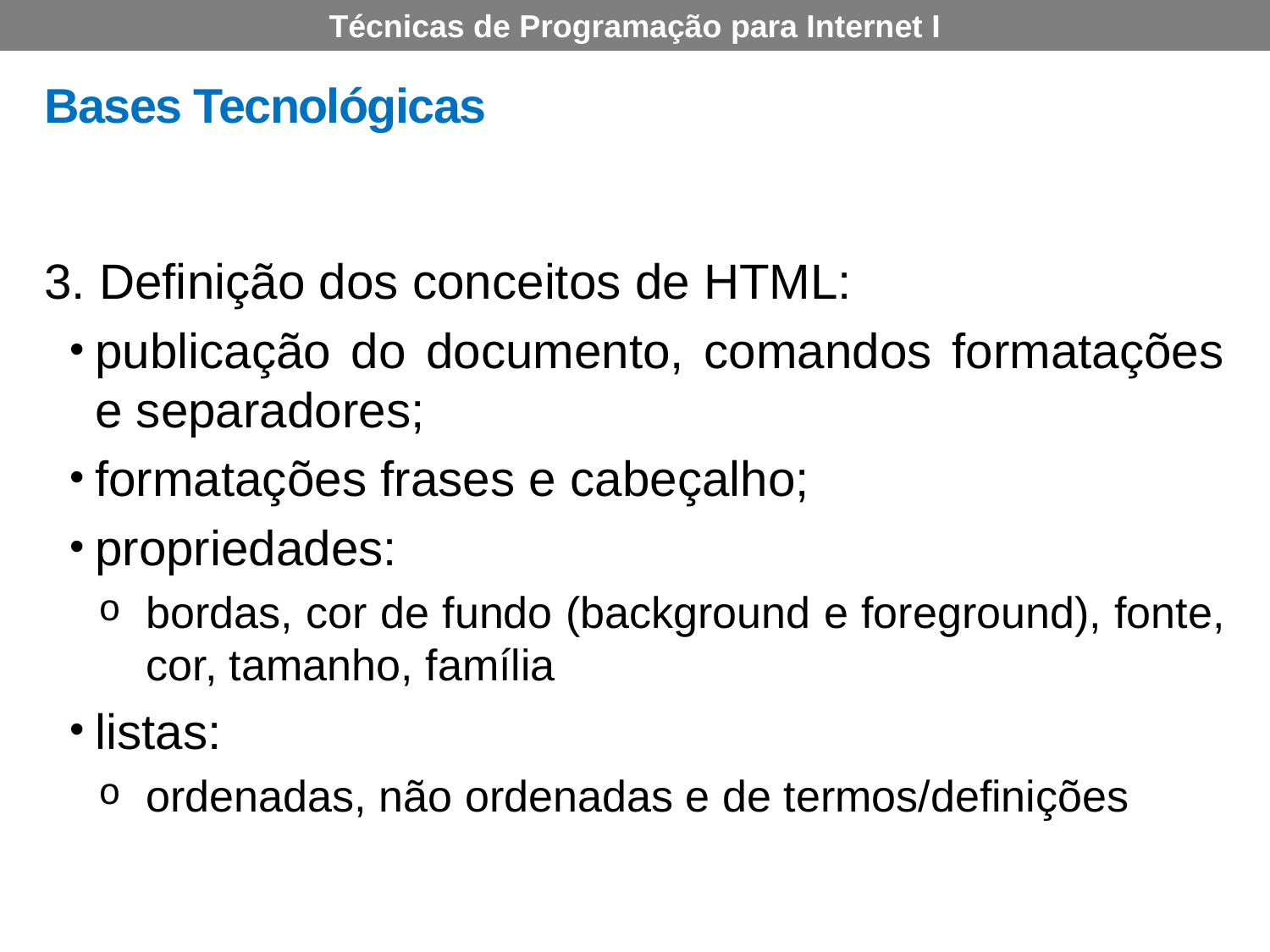

Técnicas de Programação para Internet I
# Bases Tecnológicas
3. Definição dos conceitos de HTML:
publicação do documento, comandos formatações e separadores;
formatações frases e cabeçalho;
propriedades:
bordas, cor de fundo (background e foreground), fonte, cor, tamanho, família
listas:
ordenadas, não ordenadas e de termos/definições